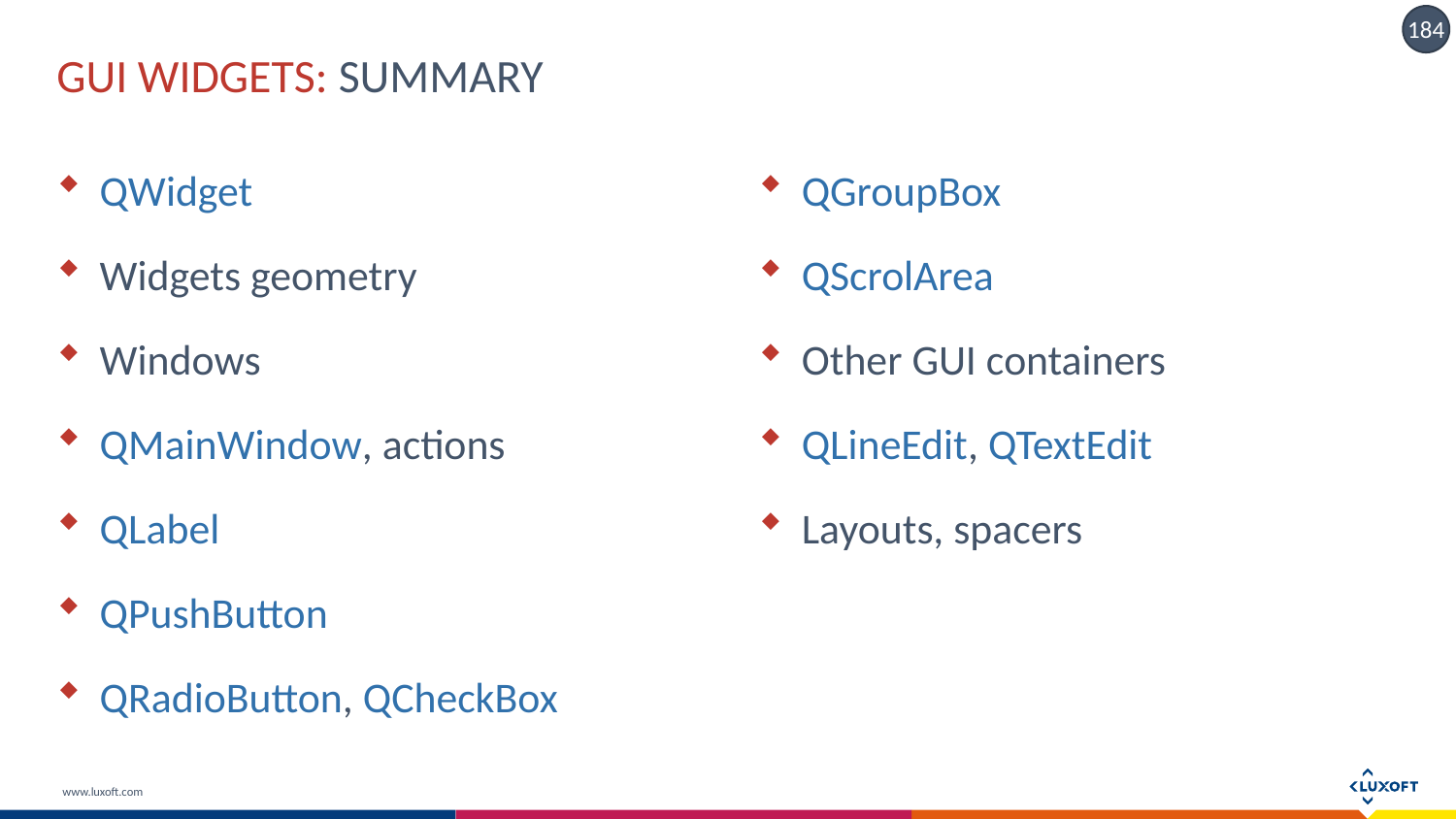

# GUI WIDGETS: SUMMARY
QWidget
Widgets geometry
Windows
QMainWindow, actions
QLabel
QPushButton
QRadioButton, QCheckBox
QGroupBox
QScrolArea
Other GUI containers
QLineEdit, QTextEdit
Layouts, spacers